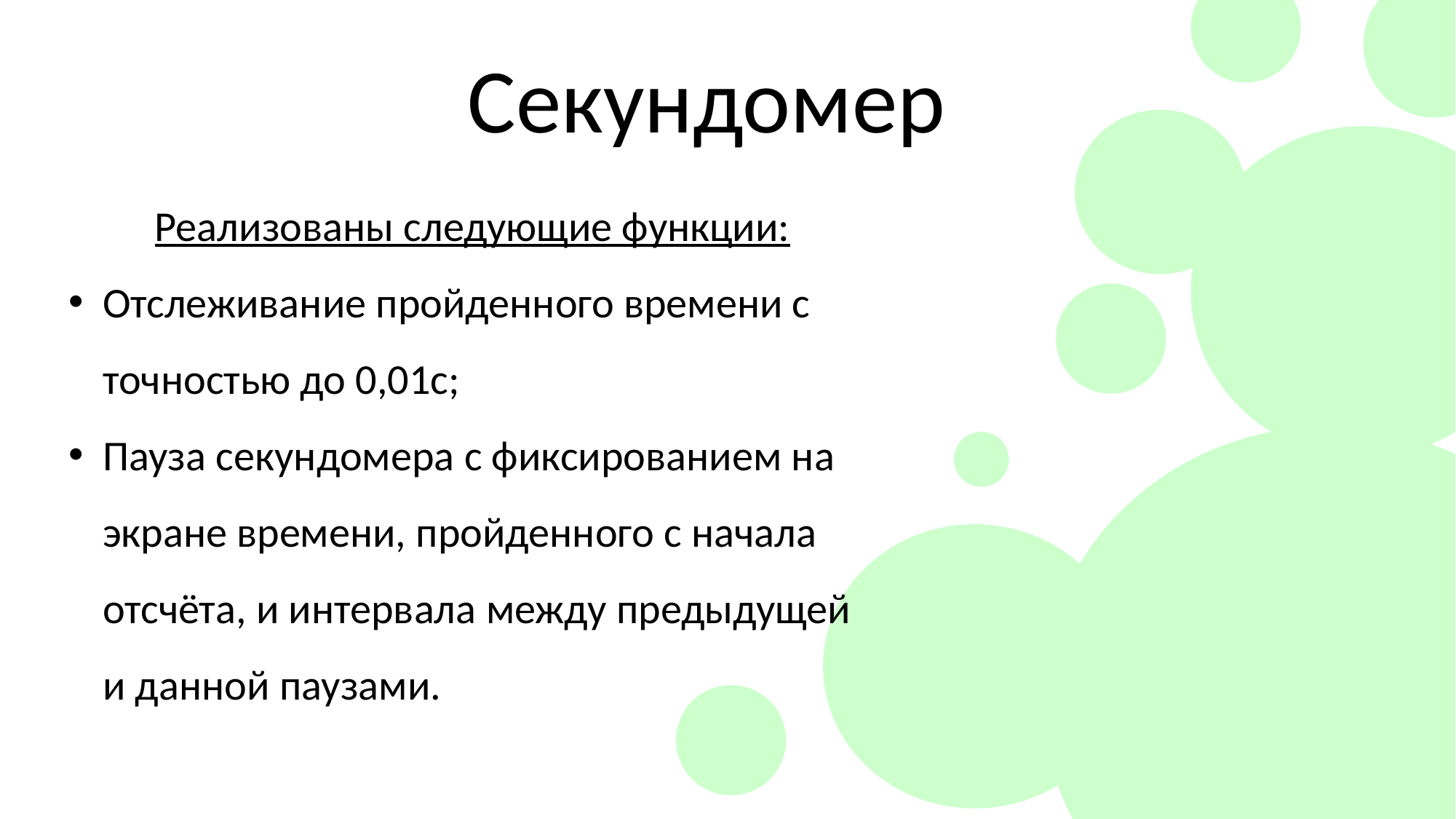

# Секундомер

Реализованы следующие функции:
Отслеживание пройденного времени с точностью до 0,01с;
Пауза секундомера с фиксированием на экране времени, пройденного с начала отсчёта, и интервала между предыдущей и данной паузами.